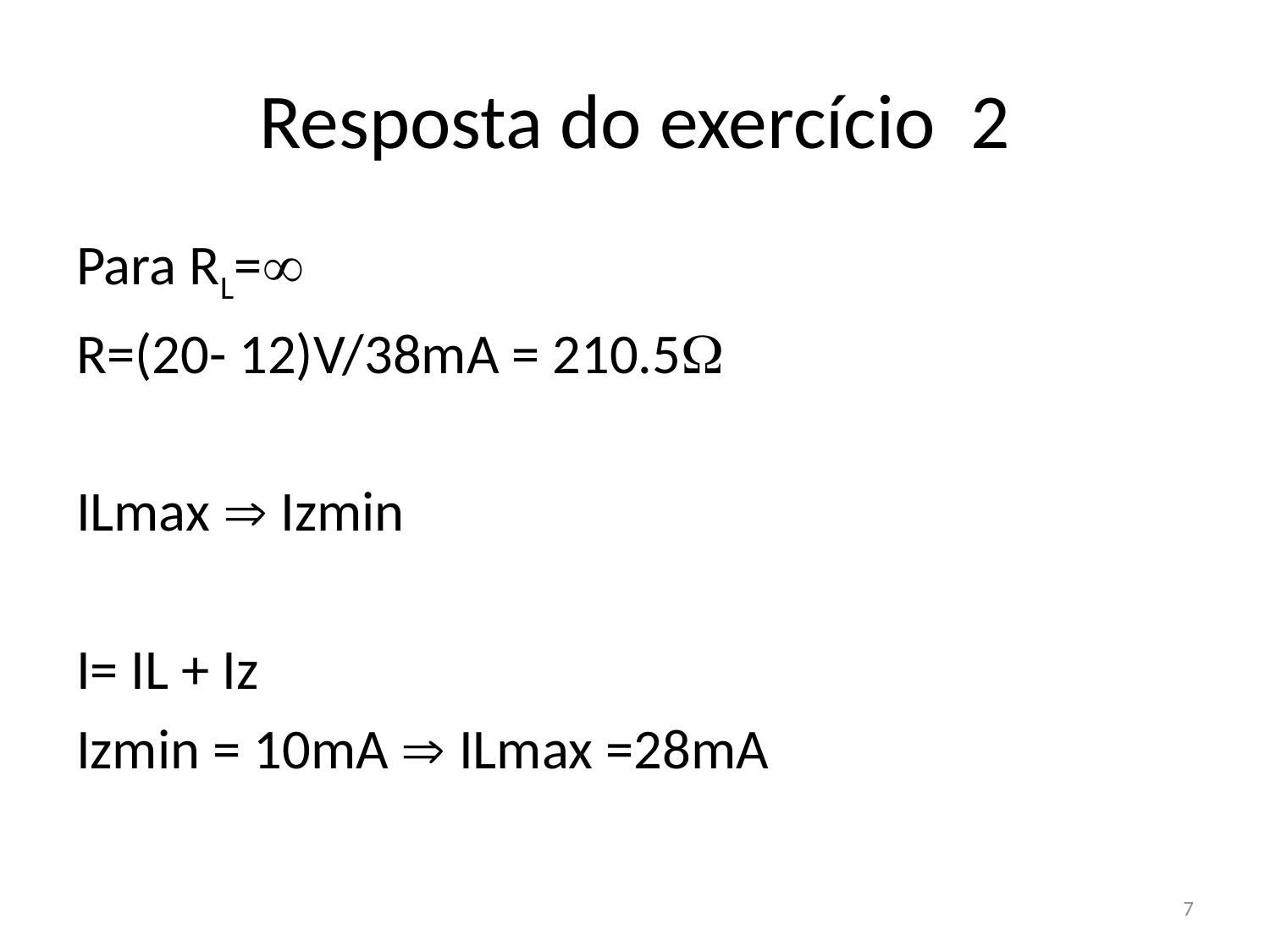

# Resposta do exercício  2
Para RL=∞
R=(20- 12)V/38mA = 210.5Ω

ILmax ⇒ Izmin

I= IL + Iz
Izmin = 10mA ⇒ ILmax =28mA

7